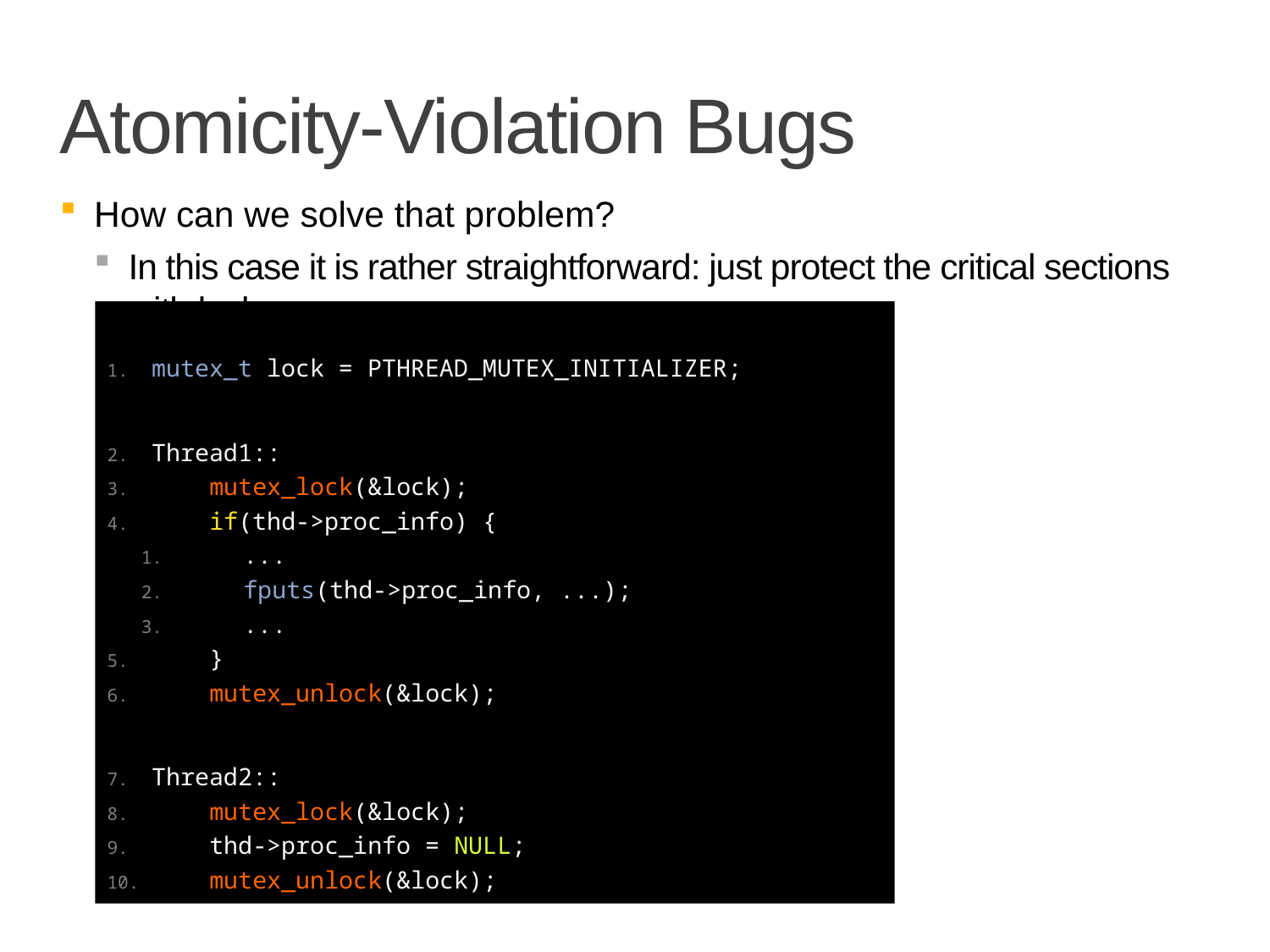

# Atomicity-Violation Bugs
How can we solve that problem?
In this case it is rather straightforward: just protect the critical sections with locks.
mutex_t lock = PTHREAD_MUTEX_INITIALIZER;

Thread1::
    mutex_lock(&lock);
    if(thd->proc_info) {
    ...
    fputs(thd->proc_info, ...);
    ...
    }
    mutex_unlock(&lock);

Thread2::
    mutex_lock(&lock);
    thd->proc_info = NULL;
    mutex_unlock(&lock);